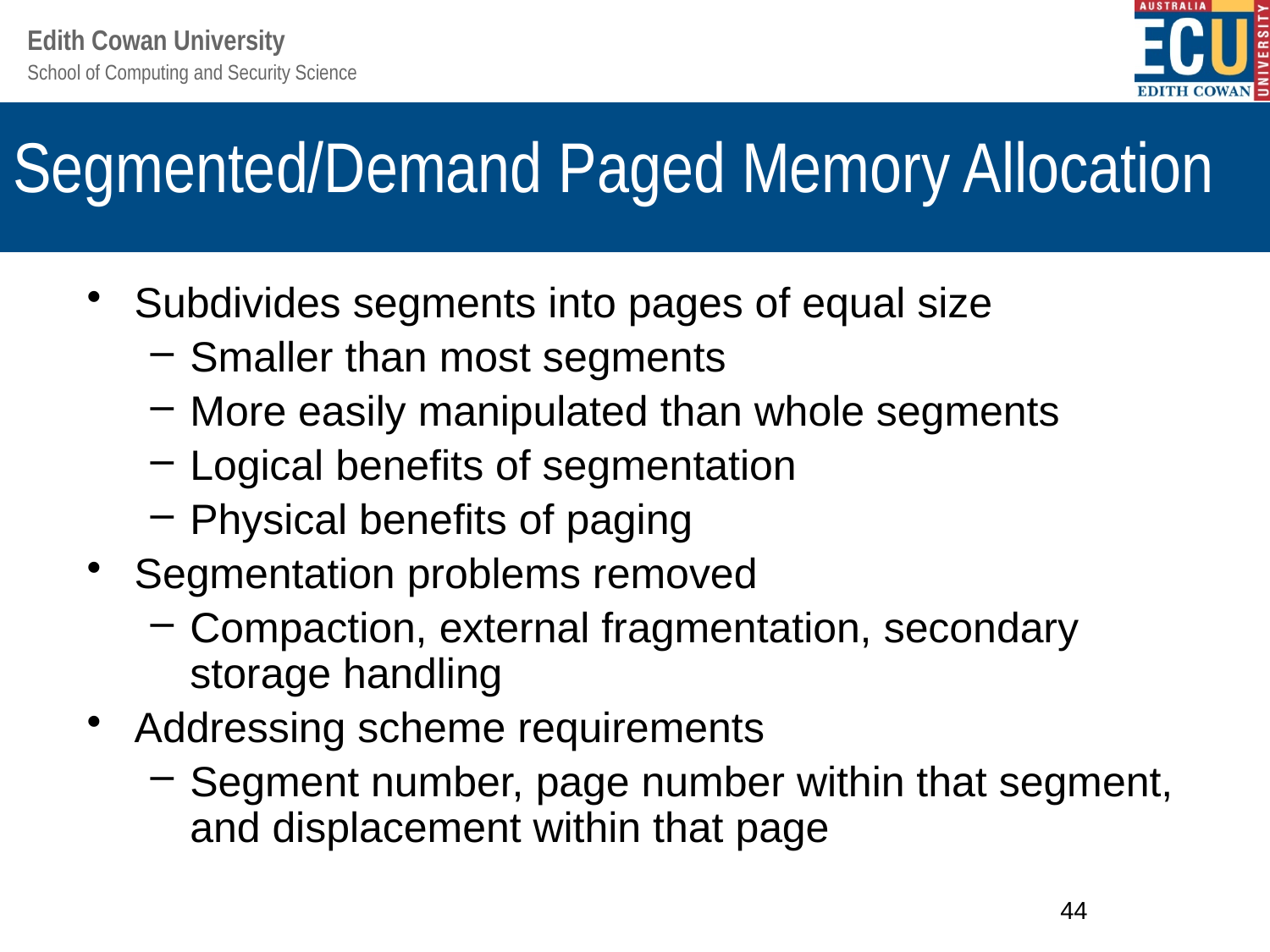

# Segmented/Demand Paged Memory Allocation
Subdivides segments into pages of equal size
Smaller than most segments
More easily manipulated than whole segments
Logical benefits of segmentation
Physical benefits of paging
Segmentation problems removed
Compaction, external fragmentation, secondary storage handling
Addressing scheme requirements
Segment number, page number within that segment, and displacement within that page
44